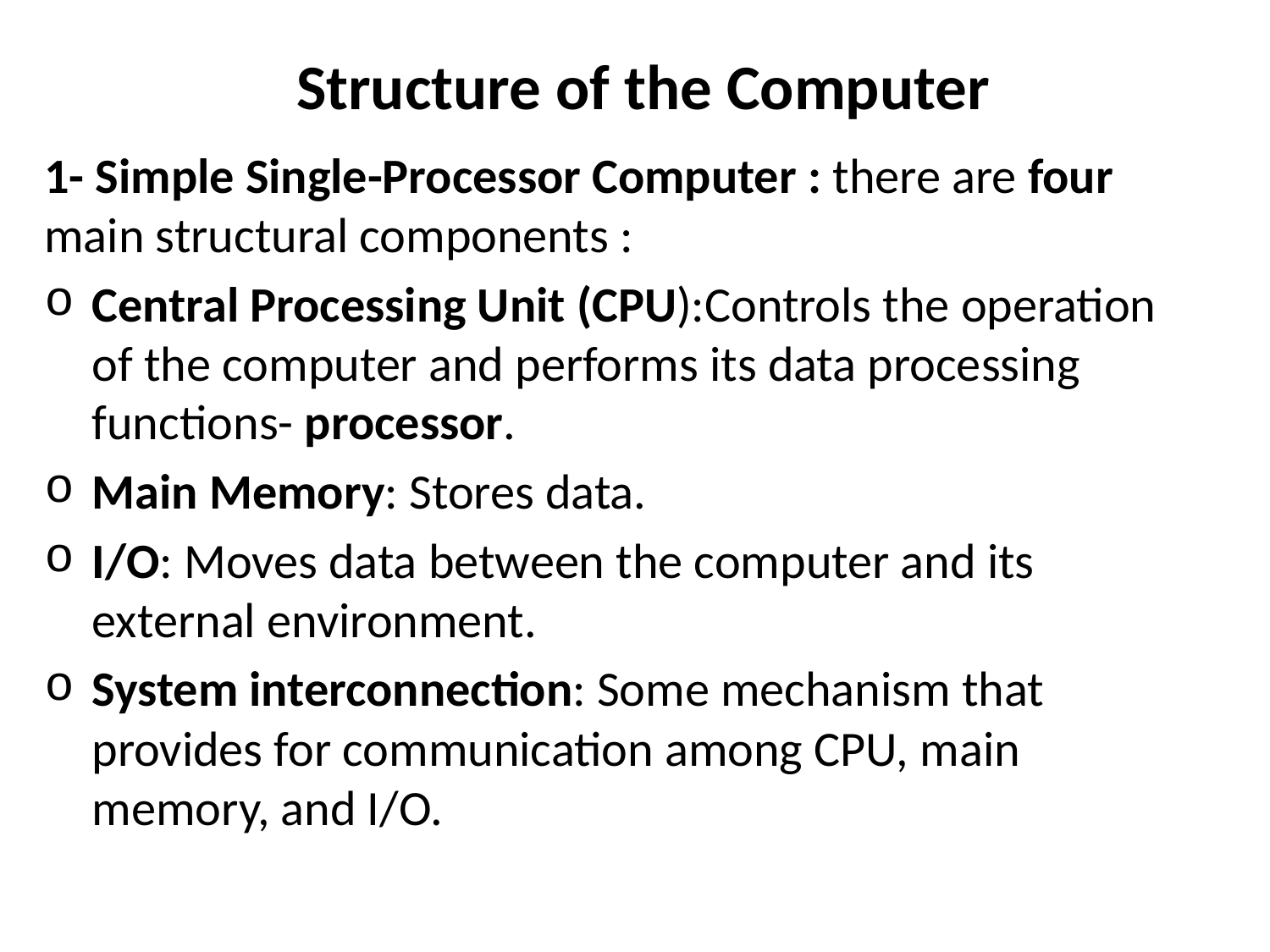

# Structure of the Computer
1- Simple Single-Processor Computer : there are four main structural components :
Central Processing Unit (CPU):Controls the operation of the computer and performs its data processing functions- processor.
Main Memory: Stores data.
I/O: Moves data between the computer and its external environment.
System interconnection: Some mechanism that provides for communication among CPU, main memory, and I/O.
17